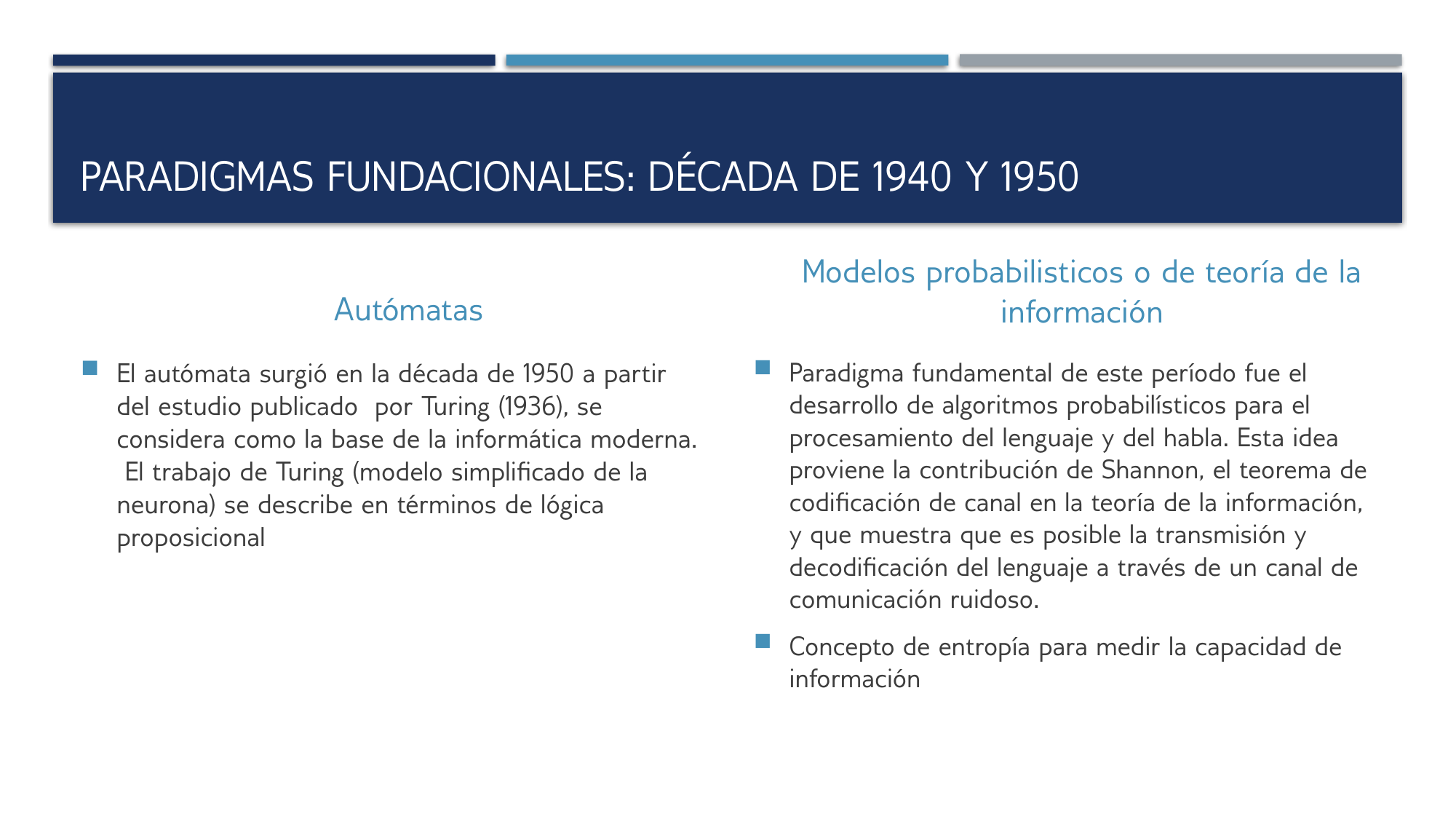

# Paradigmas fundacionales: década de 1940 y 1950
Autómatas
Modelos probabilisticos o de teoría de la información
El autómata surgió en la década de 1950 a partir del estudio publicado  por Turing (1936), se considera como la base de la informática moderna.  El trabajo de Turing (modelo simplificado de la neurona) se describe en términos de lógica proposicional

Paradigma fundamental de este período fue el desarrollo de algoritmos probabilísticos para el procesamiento del lenguaje y del habla. Esta idea proviene la contribución de Shannon, el teorema de codificación de canal en la teoría de la información, y que muestra que es posible la transmisión y decodificación del lenguaje a través de un canal de comunicación ruidoso.
Concepto de entropía para medir la capacidad de información